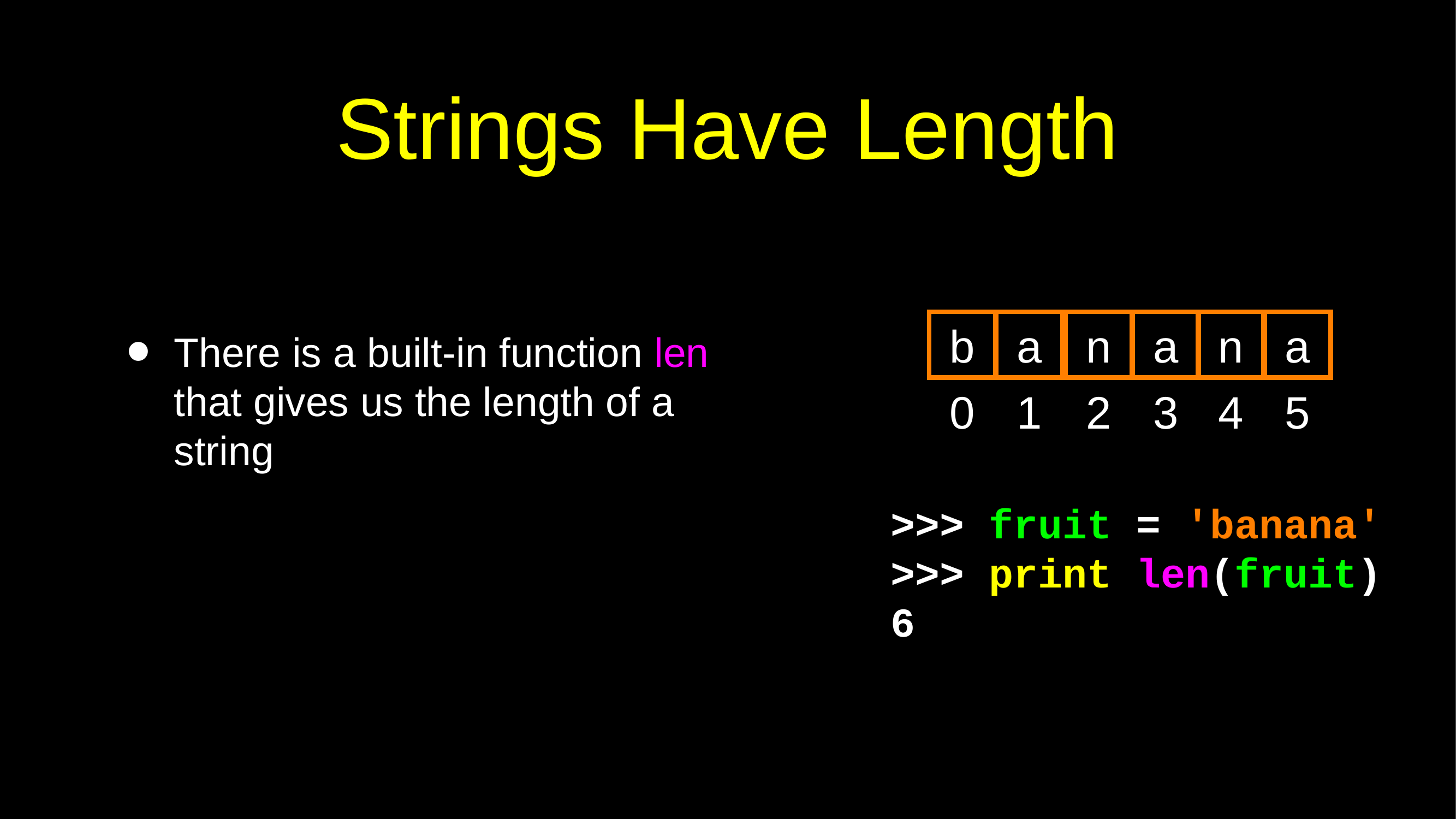

# Strings Have Length
There is a built-in function len that gives us the length of a string
b
a
n
a
n
a
0
1
2
3
4
5
>>> fruit = 'banana'
>>> print len(fruit)
6